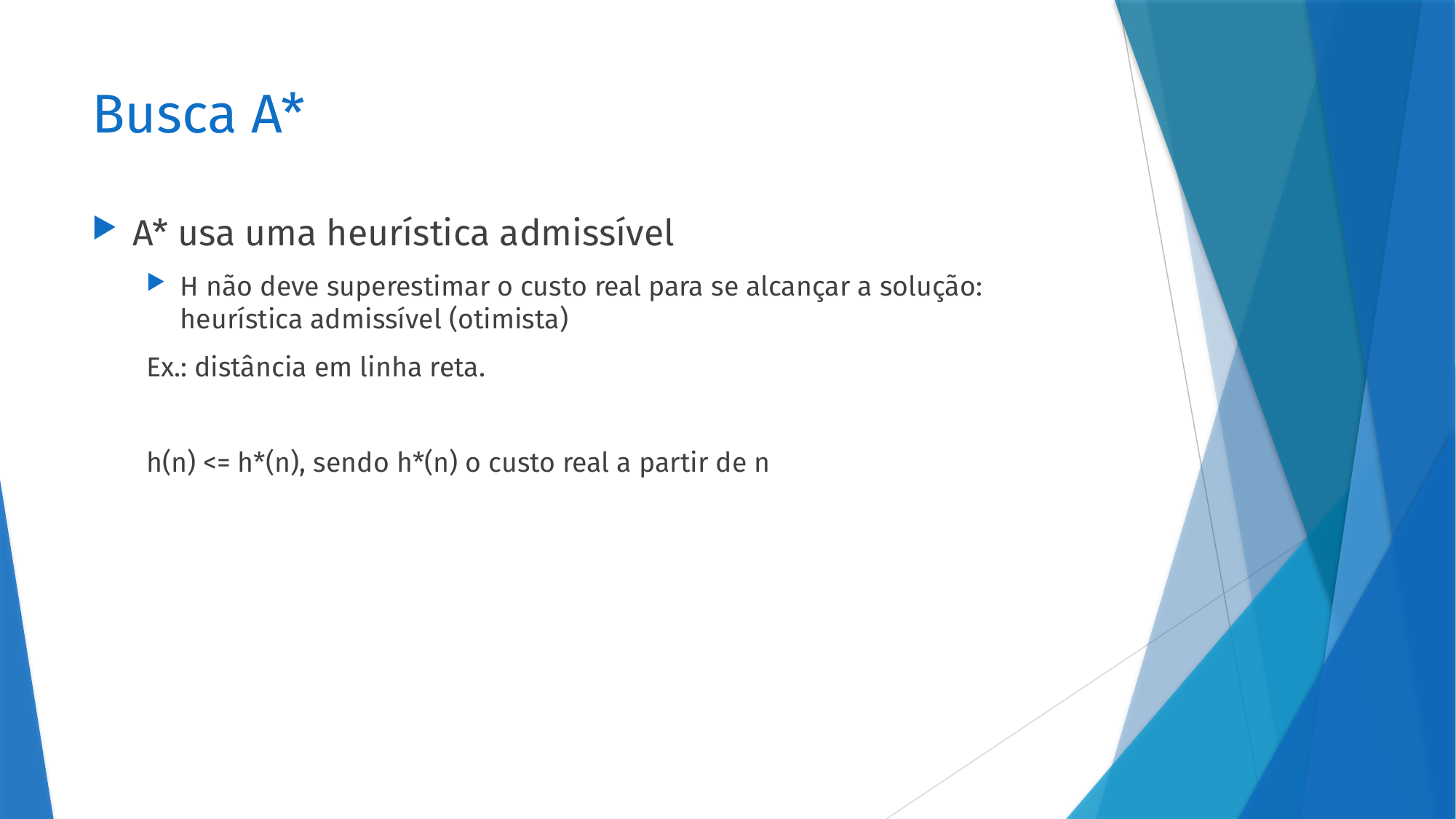

# Busca A*
A* usa uma heurística admissível
H não deve superestimar o custo real para se alcançar a solução: heurística admissível (otimista)
Ex.: distância em linha reta.

h(n) <= h*(n), sendo h*(n) o custo real a partir de n